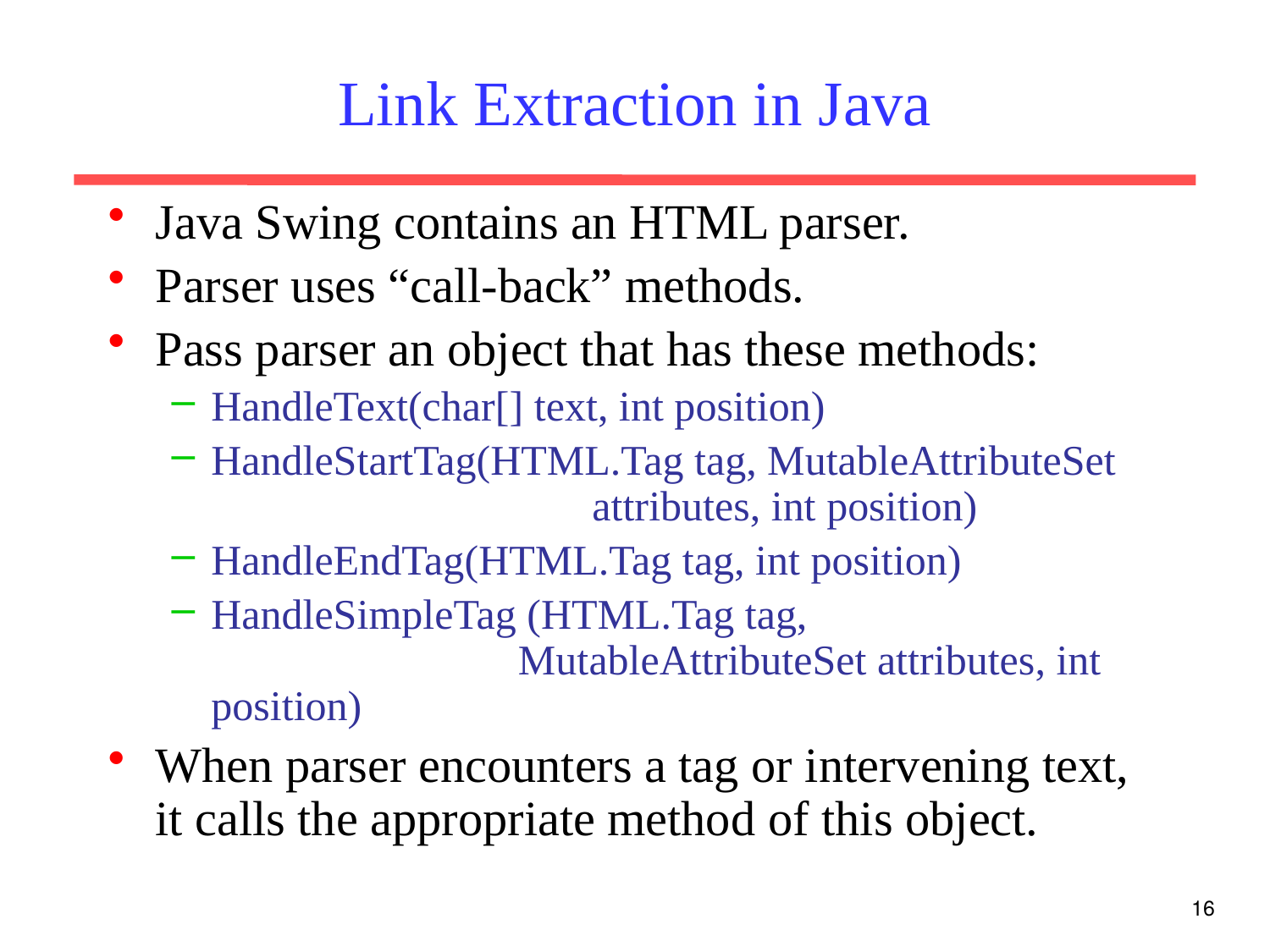

# Link Extraction in Java
Java Swing contains an HTML parser.
Parser uses “call-back” methods.
Pass parser an object that has these methods:
HandleText(char[] text, int position)
HandleStartTag(HTML.Tag tag, MutableAttributeSet        			attributes, int position)
HandleEndTag(HTML.Tag tag, int position)
HandleSimpleTag (HTML.Tag tag,   				                 MutableAttributeSet attributes, int position)
When parser encounters a tag or intervening text, it calls the appropriate method of this object.
16